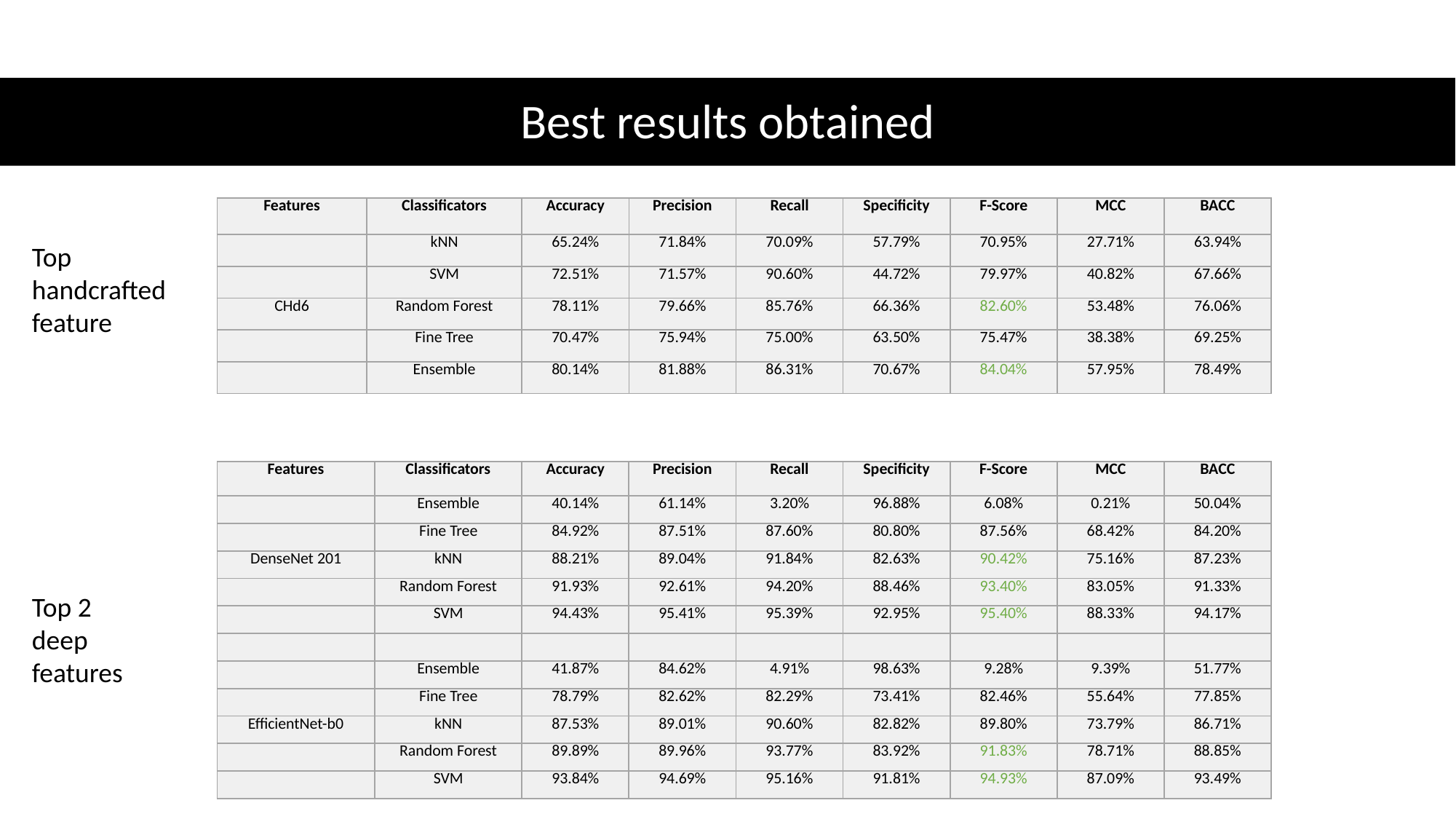

# Best results obtained
| Features | Classificators | Accuracy | Precision | Recall | Specificity | F-Score | MCC | BACC |
| --- | --- | --- | --- | --- | --- | --- | --- | --- |
Top
handcrafted
feature
|  | kNN | 65.24% | 71.84% | 70.09% | 57.79% | 70.95% | 27.71% | 63.94% |
| --- | --- | --- | --- | --- | --- | --- | --- | --- |
|  | SVM | 72.51% | 71.57% | 90.60% | 44.72% | 79.97% | 40.82% | 67.66% |
| CHd6 | Random Forest | 78.11% | 79.66% | 85.76% | 66.36% | 82.60% | 53.48% | 76.06% |
|  | Fine Tree | 70.47% | 75.94% | 75.00% | 63.50% | 75.47% | 38.38% | 69.25% |
|  | Ensemble | 80.14% | 81.88% | 86.31% | 70.67% | 84.04% | 57.95% | 78.49% |
| Features | Classificators | Accuracy | Precision | Recall | Specificity | F-Score | MCC | BACC |
| --- | --- | --- | --- | --- | --- | --- | --- | --- |
|  | Ensemble | 40.14% | 61.14% | 3.20% | 96.88% | 6.08% | 0.21% | 50.04% |
| --- | --- | --- | --- | --- | --- | --- | --- | --- |
|  | Fine Tree | 84.92% | 87.51% | 87.60% | 80.80% | 87.56% | 68.42% | 84.20% |
| DenseNet 201 | kNN | 88.21% | 89.04% | 91.84% | 82.63% | 90.42% | 75.16% | 87.23% |
|  | Random Forest | 91.93% | 92.61% | 94.20% | 88.46% | 93.40% | 83.05% | 91.33% |
|  | SVM | 94.43% | 95.41% | 95.39% | 92.95% | 95.40% | 88.33% | 94.17% |
|  |  |  |  |  |  |  |  |  |
|  | Ensemble | 41.87% | 84.62% | 4.91% | 98.63% | 9.28% | 9.39% | 51.77% |
|  | Fine Tree | 78.79% | 82.62% | 82.29% | 73.41% | 82.46% | 55.64% | 77.85% |
| EfficientNet-b0 | kNN | 87.53% | 89.01% | 90.60% | 82.82% | 89.80% | 73.79% | 86.71% |
|  | Random Forest | 89.89% | 89.96% | 93.77% | 83.92% | 91.83% | 78.71% | 88.85% |
|  | SVM | 93.84% | 94.69% | 95.16% | 91.81% | 94.93% | 87.09% | 93.49% |
Top 2
deep
features